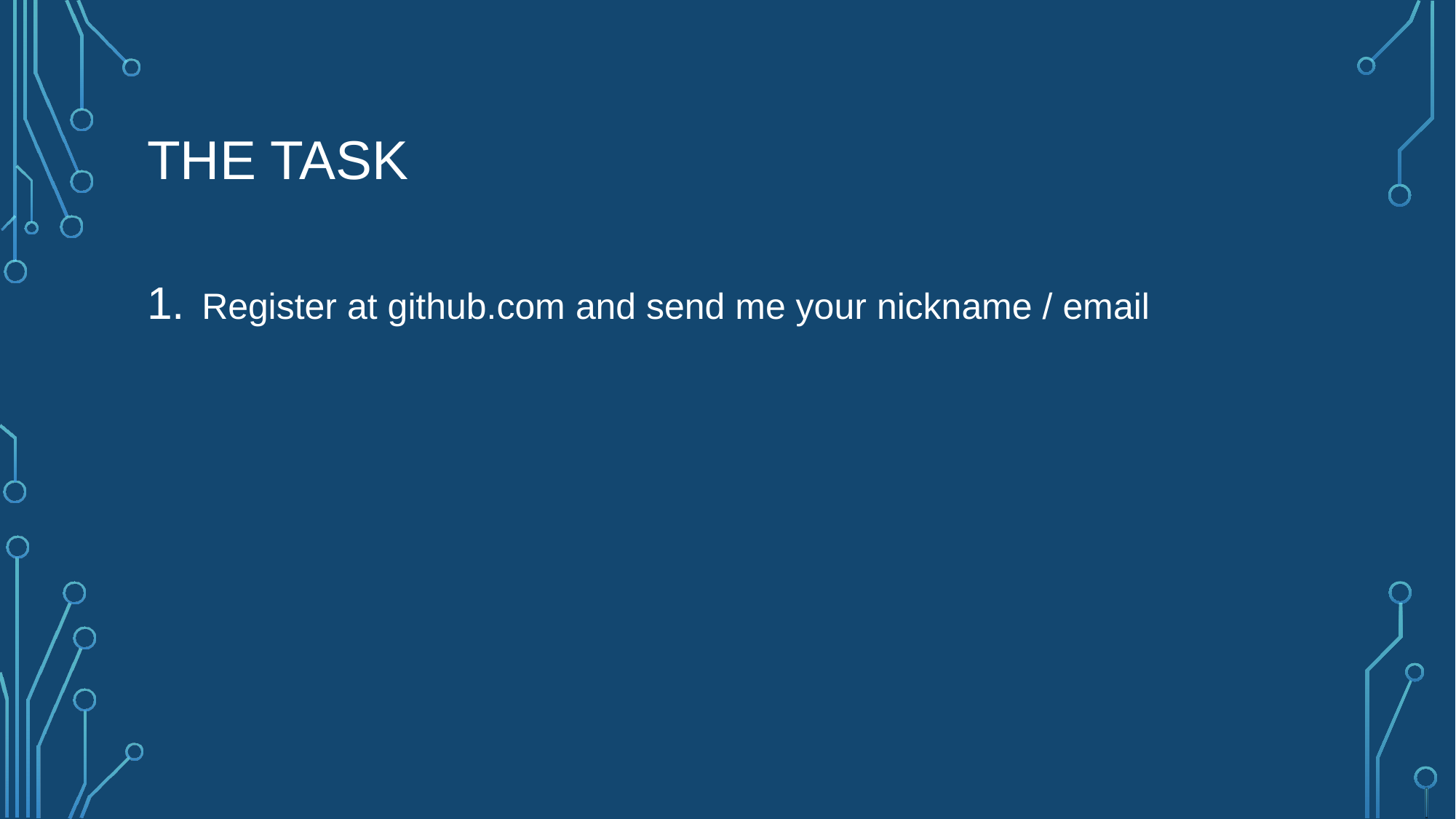

# The task
Register at github.com and send me your nickname / email